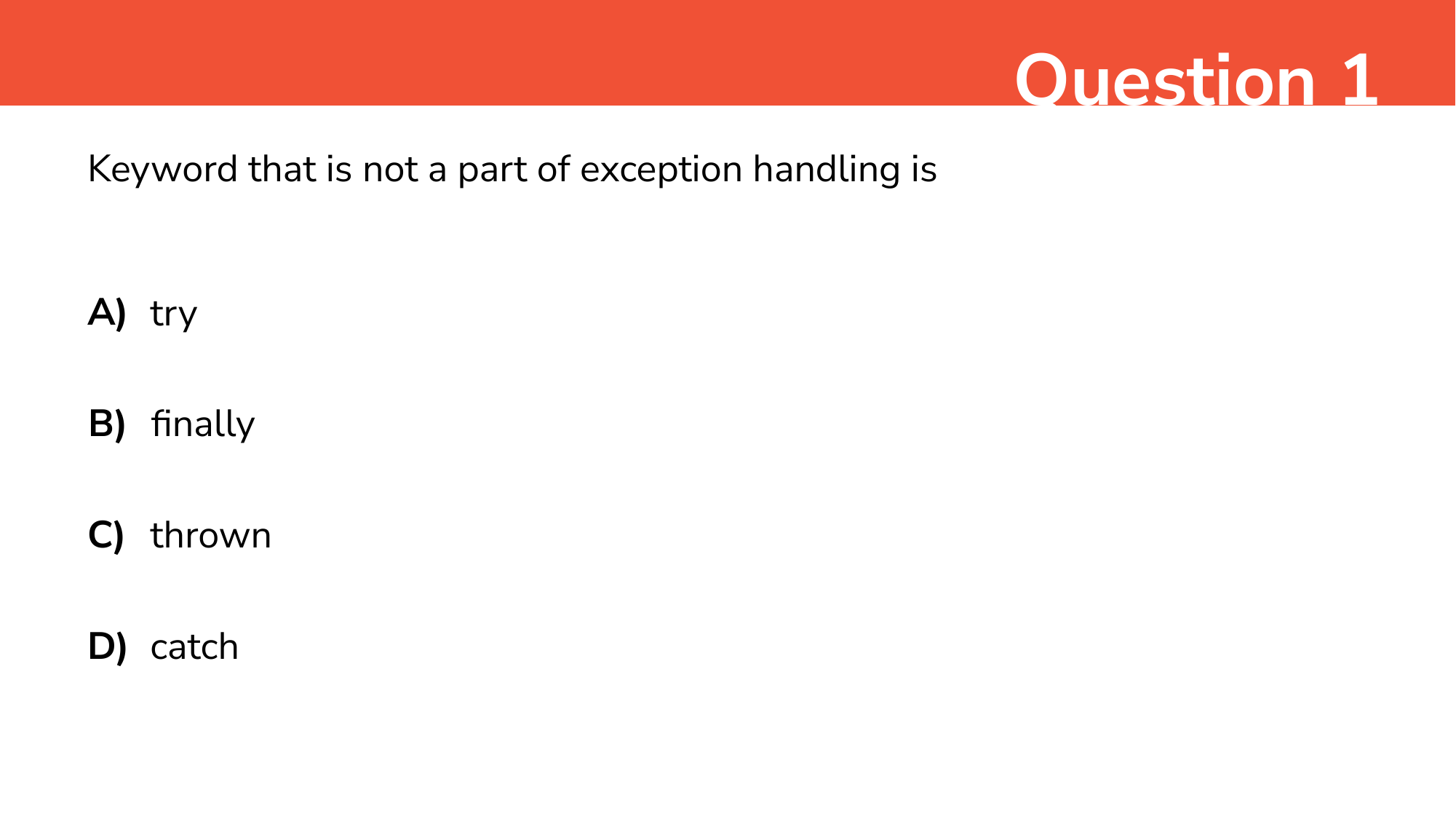

Question 1
Keyword that is not a part of exception handling is
A)
try
B)
finally
C)
thrown
D)
catch